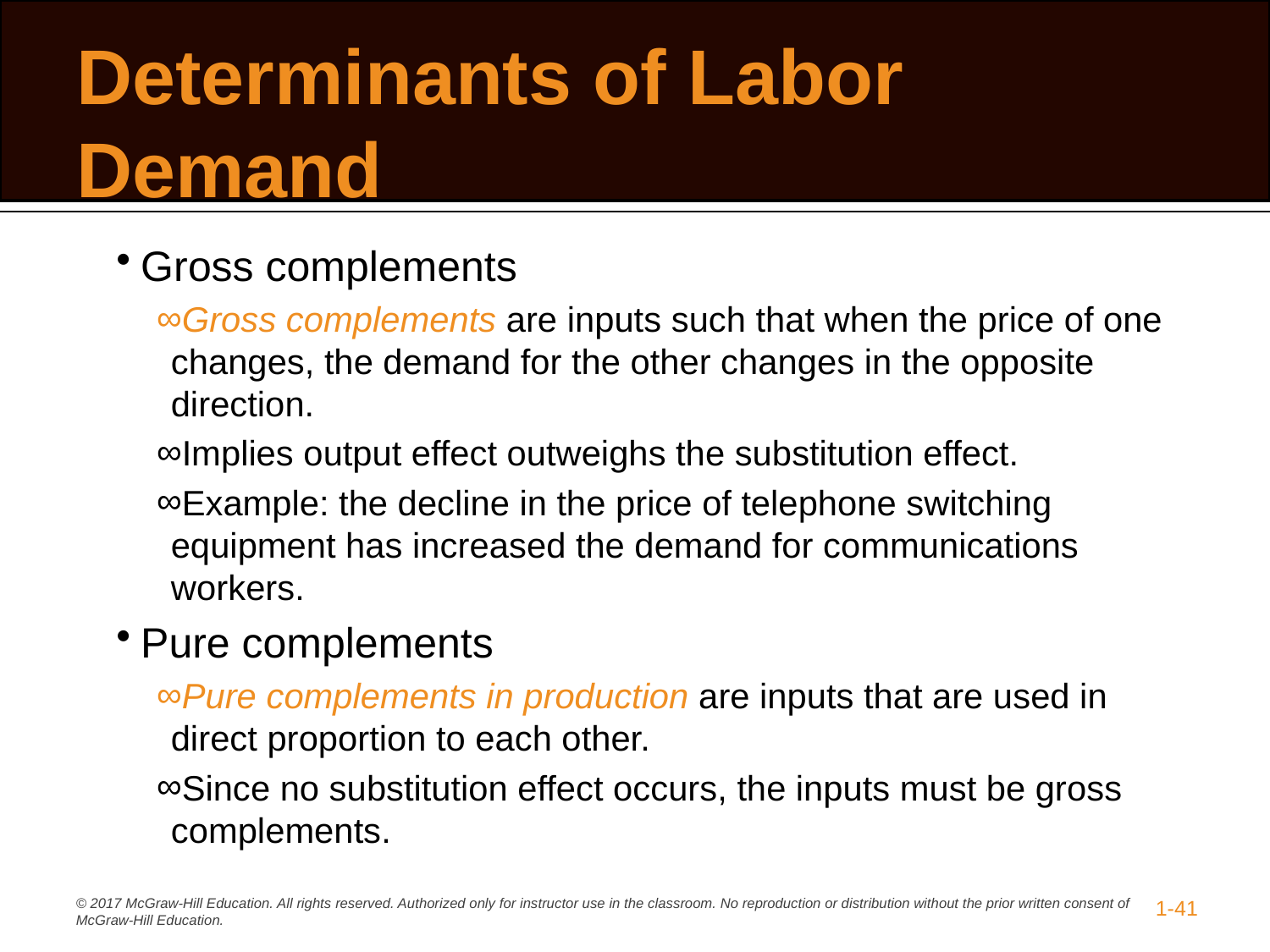

# Determinants of Labor Demand
Gross complements
Gross complements are inputs such that when the price of one changes, the demand for the other changes in the opposite direction.
Implies output effect outweighs the substitution effect.
Example: the decline in the price of telephone switching equipment has increased the demand for communications workers.
Pure complements
Pure complements in production are inputs that are used in direct proportion to each other.
Since no substitution effect occurs, the inputs must be gross complements.